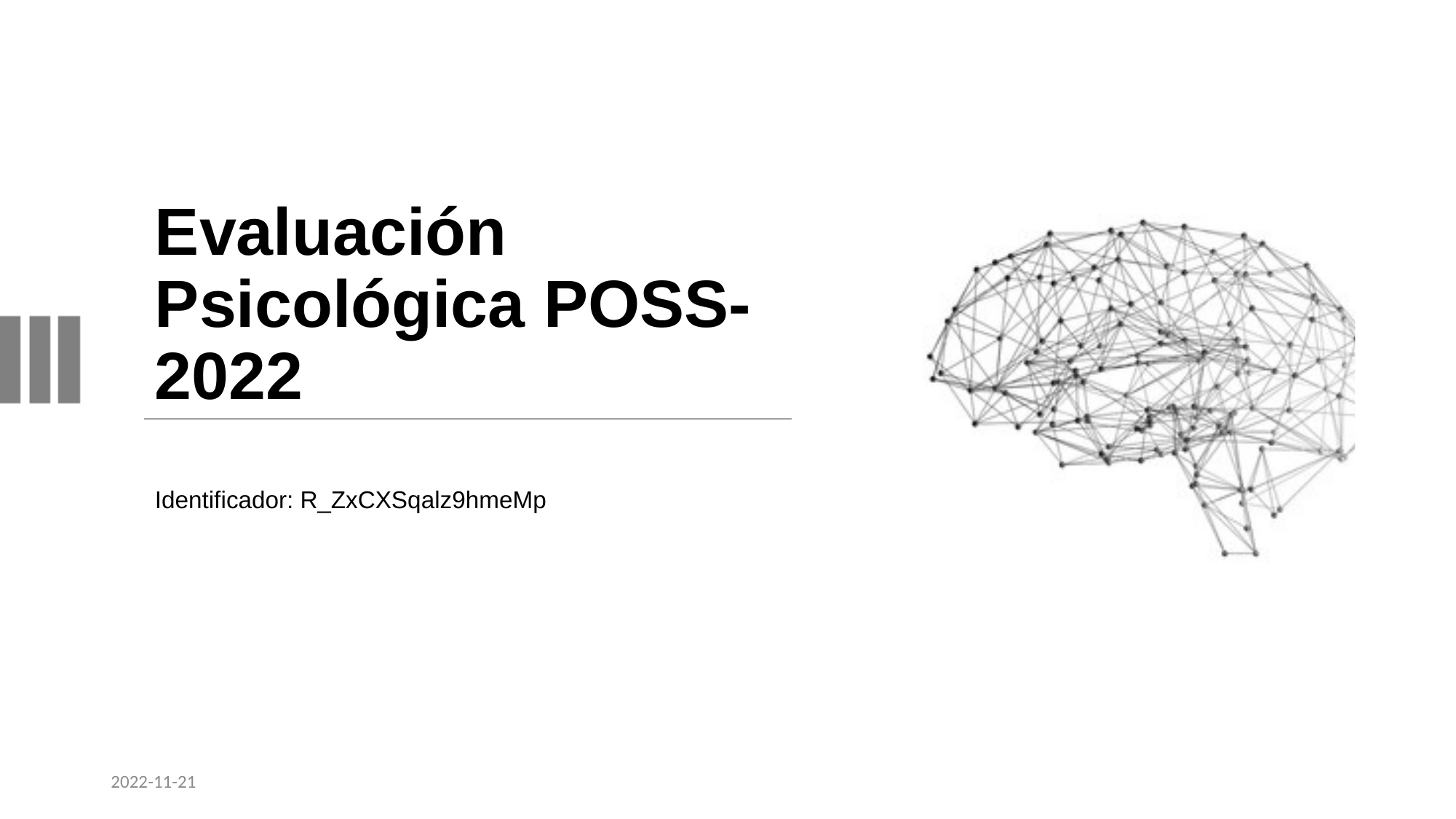

# Evaluación Psicológica POSS-2022
Identificador: R_ZxCXSqalz9hmeMp
2022-11-21